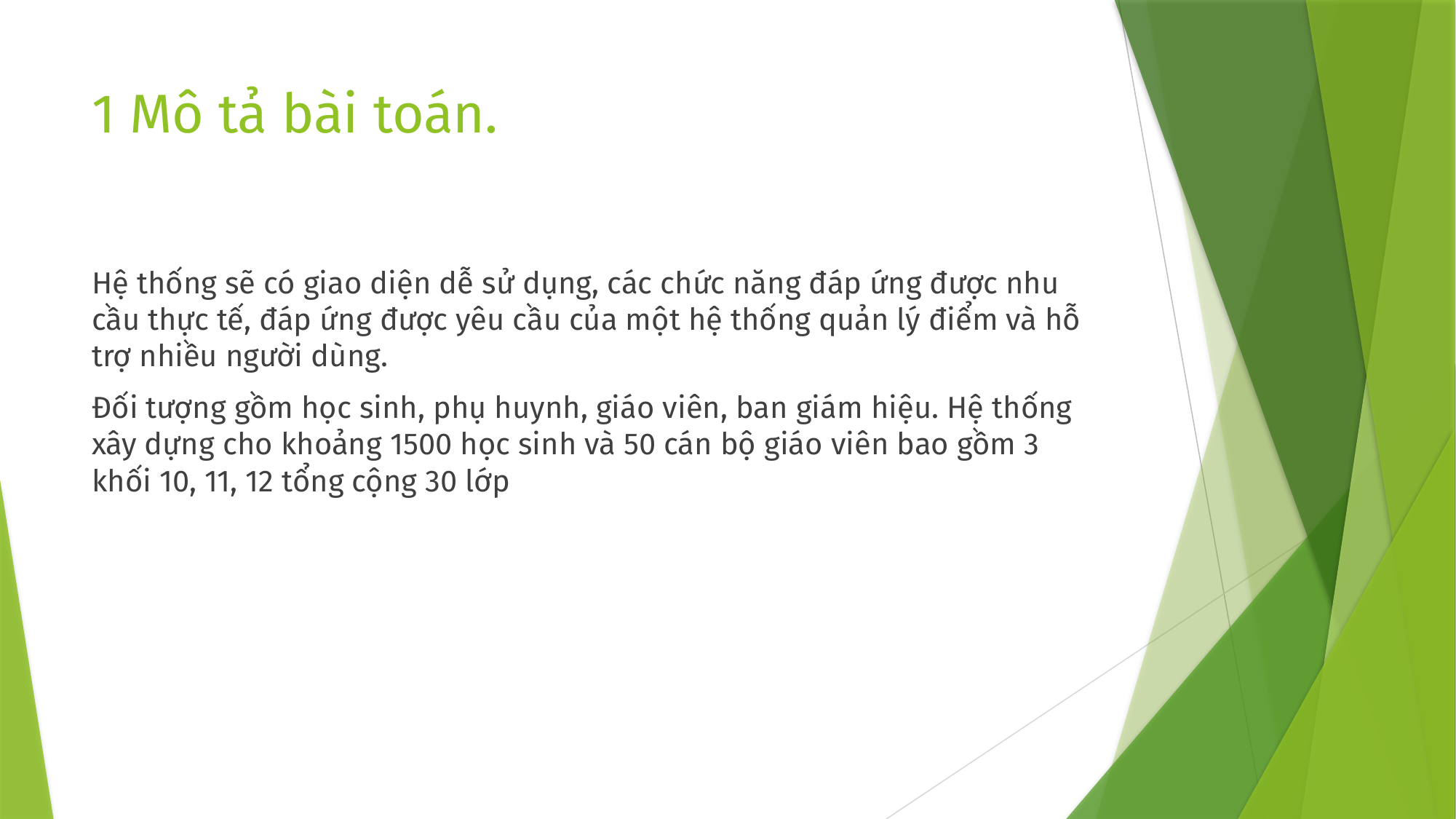

# 1 Mô tả bài toán.
Hệ thống sẽ có giao diện dễ sử dụng, các chức năng đáp ứng được nhu cầu thực tế, đáp ứng được yêu cầu của một hệ thống quản lý điểm và hỗ trợ nhiều người dùng.
Đối tượng gồm học sinh, phụ huynh, giáo viên, ban giám hiệu. Hệ thống xây dựng cho khoảng 1500 học sinh và 50 cán bộ giáo viên bao gồm 3 khối 10, 11, 12 tổng cộng 30 lớp